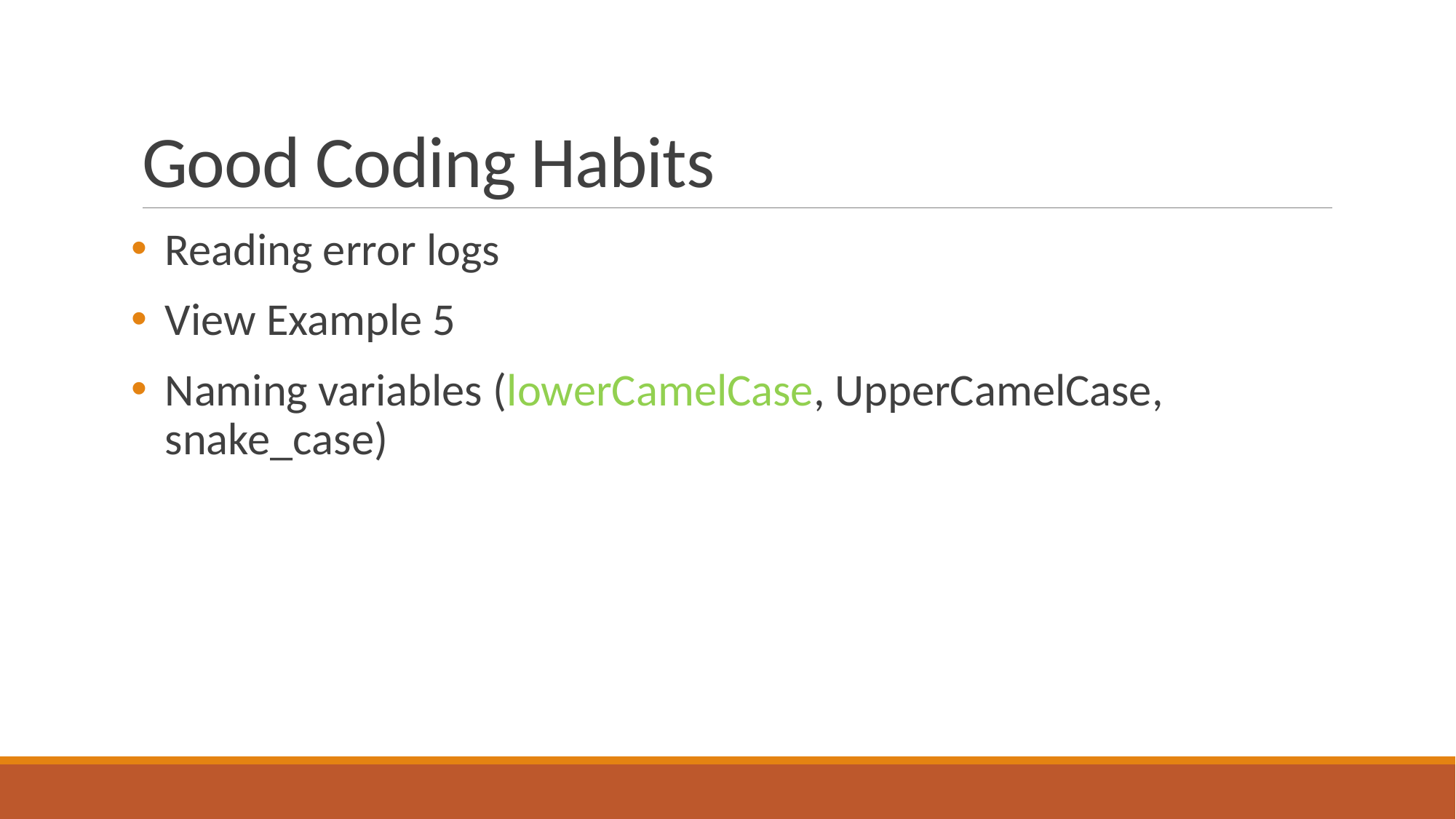

# Good Coding Habits
Reading error logs
View Example 5
Naming variables (lowerCamelCase, UpperCamelCase, snake_case)